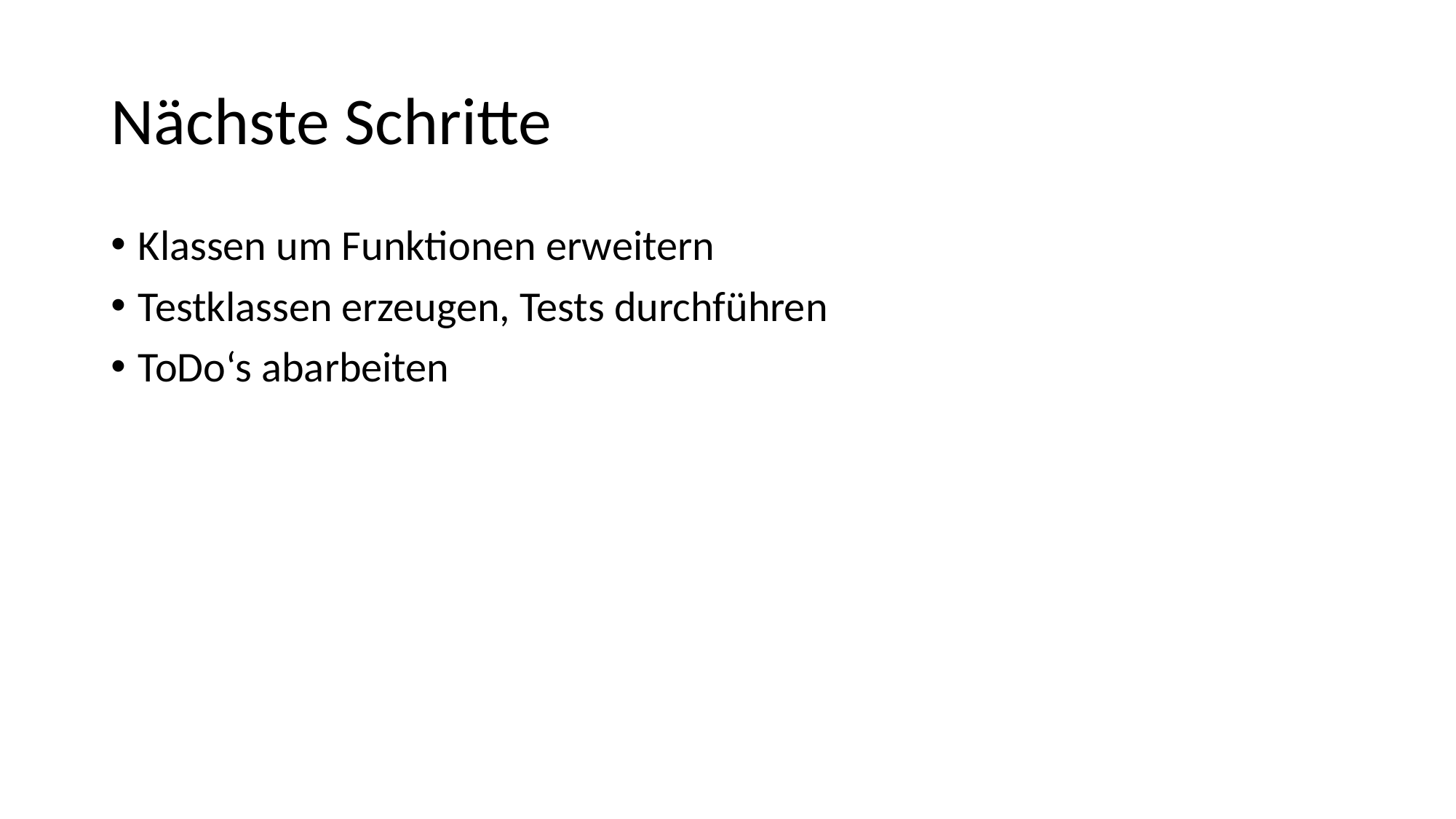

# Nächste Schritte
Klassen um Funktionen erweitern
Testklassen erzeugen, Tests durchführen
ToDo‘s abarbeiten